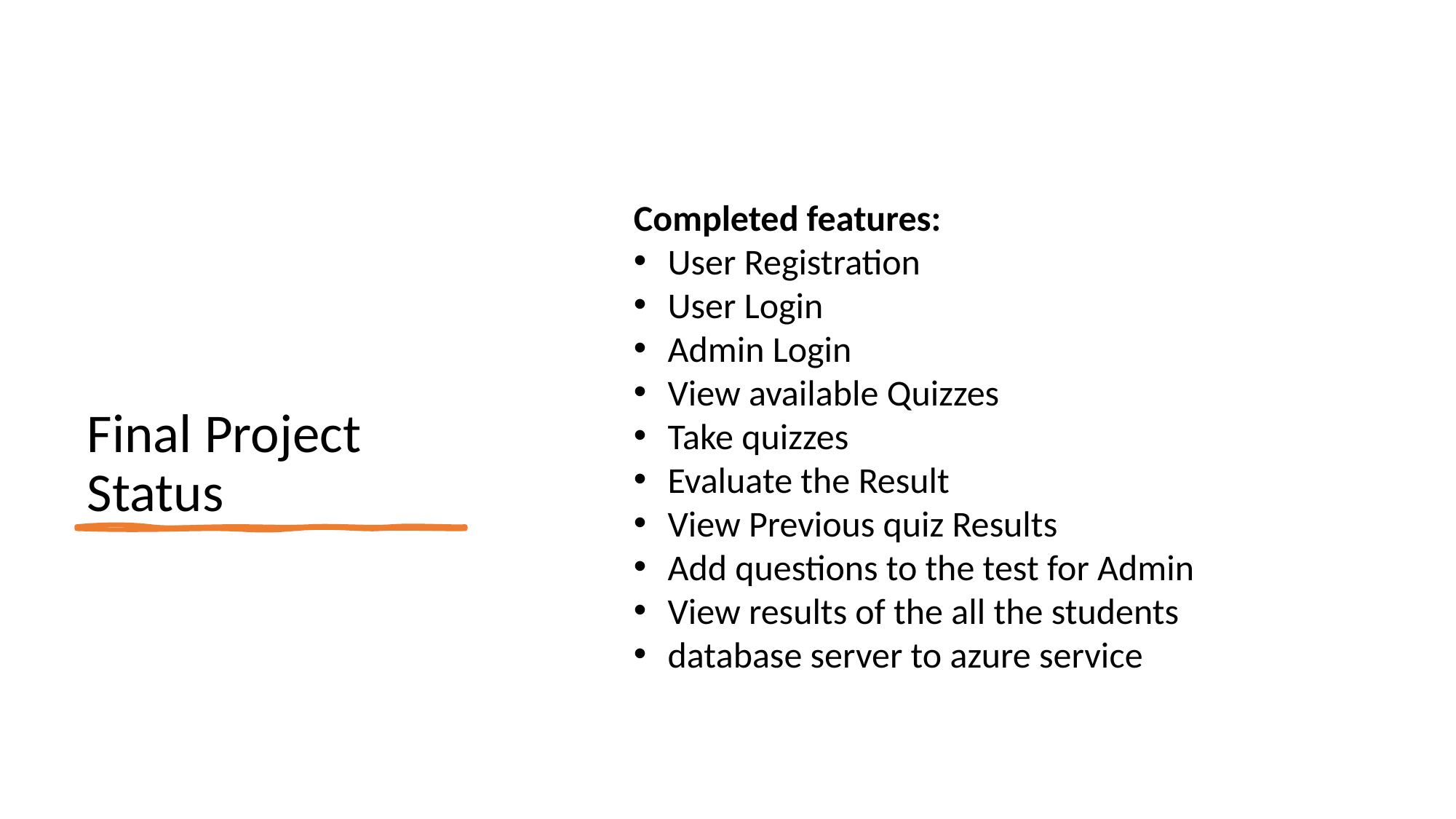

# Final Project Status
Completed features:
User Registration
User Login
Admin Login
View available Quizzes
Take quizzes
Evaluate the Result
View Previous quiz Results
Add questions to the test for Admin
View results of the all the students
database server to azure service